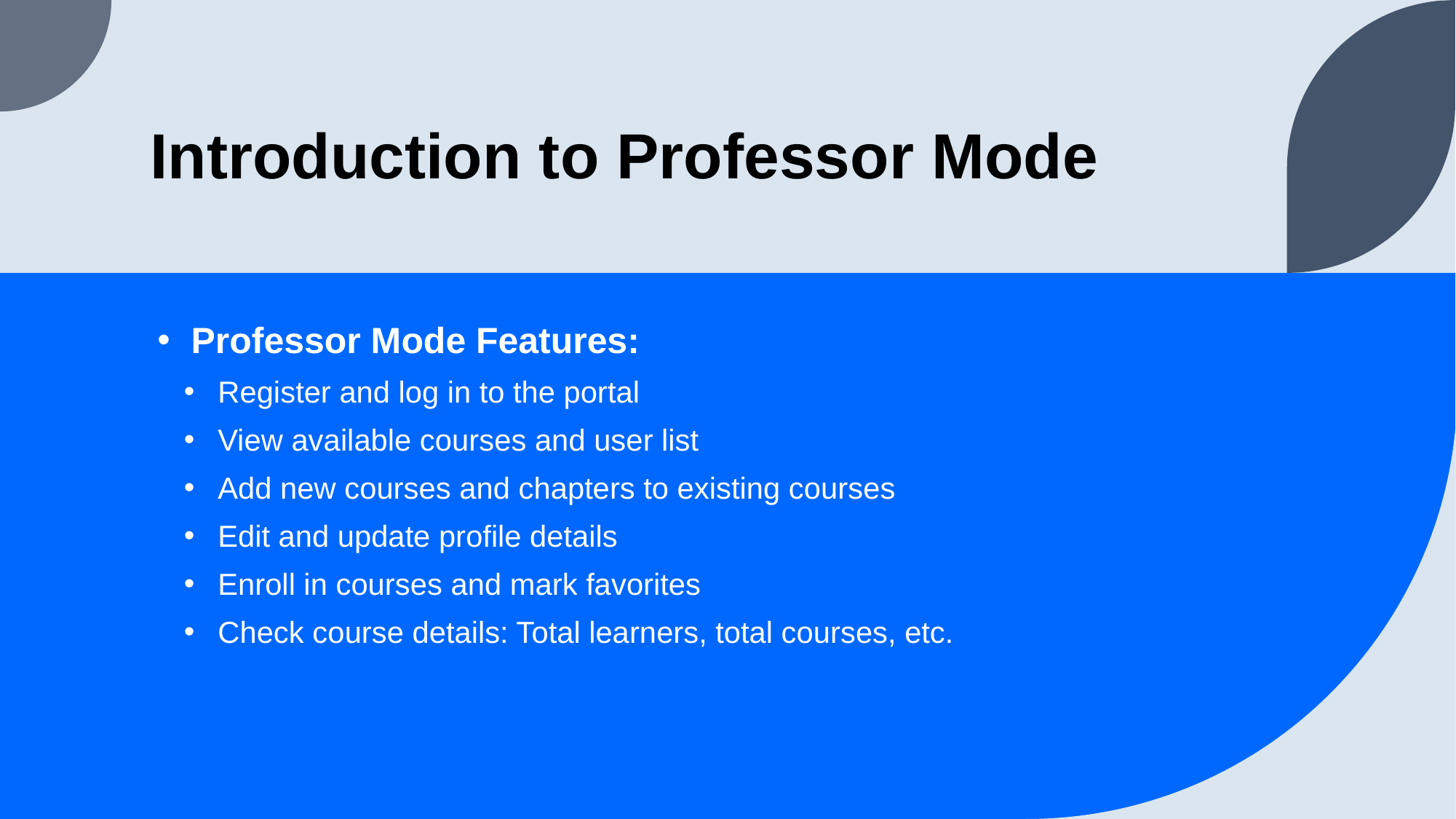

# Introduction to Professor Mode
Professor Mode Features:
Register and log in to the portal
View available courses and user list
Add new courses and chapters to existing courses
Edit and update profile details
Enroll in courses and mark favorites
Check course details: Total learners, total courses, etc.